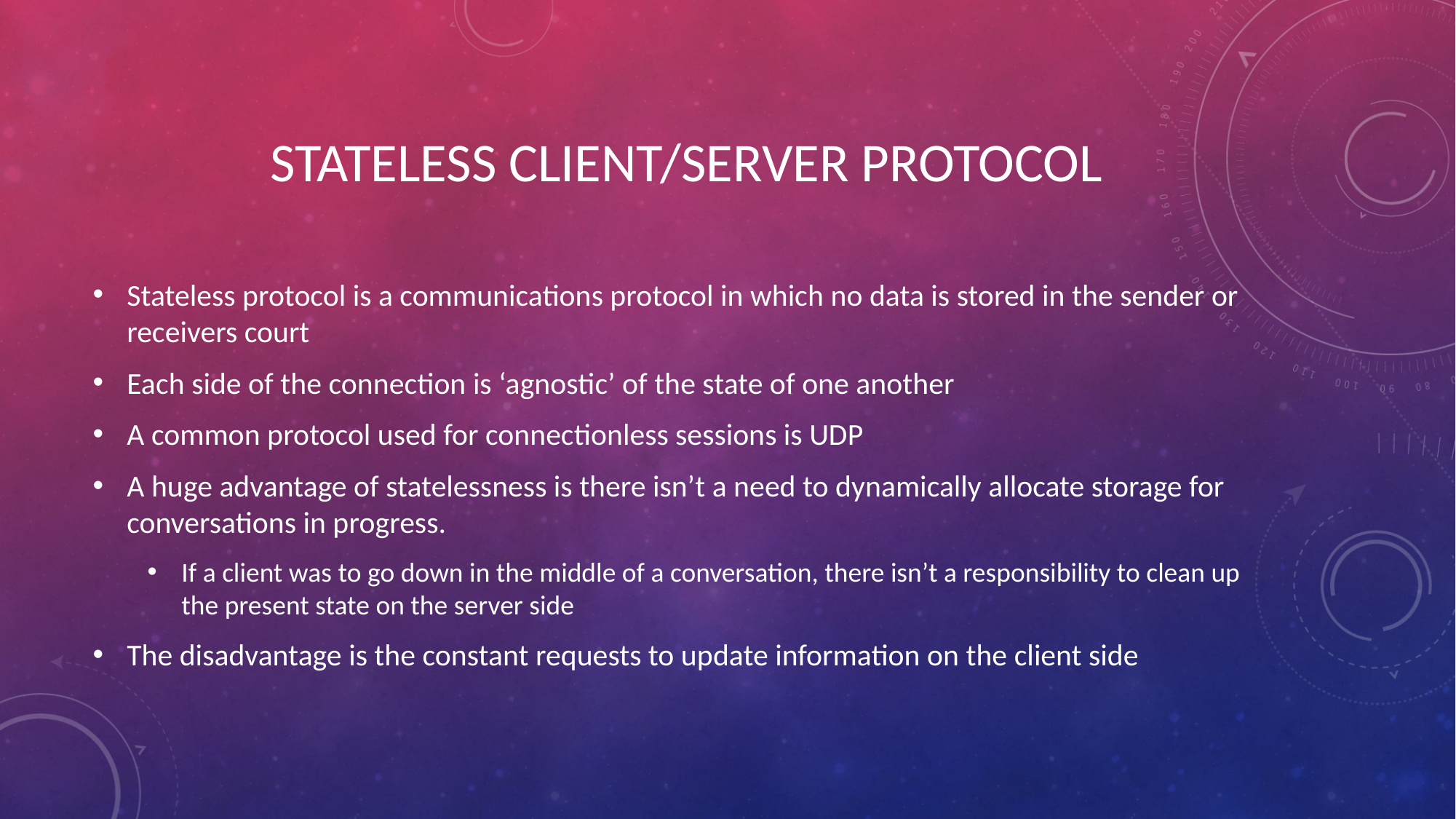

# Stateless client/server protocol
Stateless protocol is a communications protocol in which no data is stored in the sender or receivers court
Each side of the connection is ‘agnostic’ of the state of one another
A common protocol used for connectionless sessions is UDP
A huge advantage of statelessness is there isn’t a need to dynamically allocate storage for conversations in progress.
If a client was to go down in the middle of a conversation, there isn’t a responsibility to clean up the present state on the server side
The disadvantage is the constant requests to update information on the client side